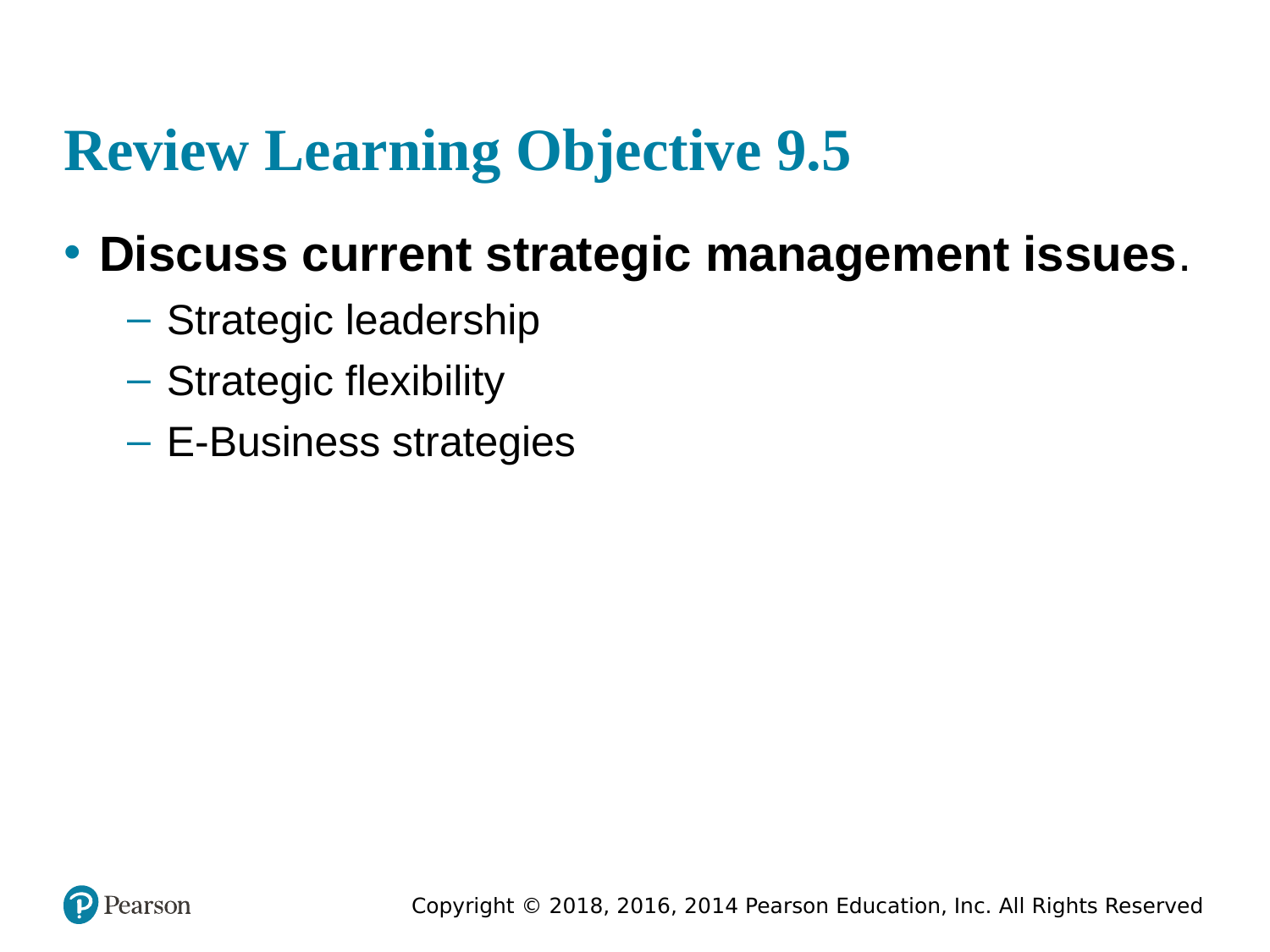

# Review Learning Objective 9.5
Discuss current strategic management issues.
Strategic leadership
Strategic flexibility
E-Business strategies